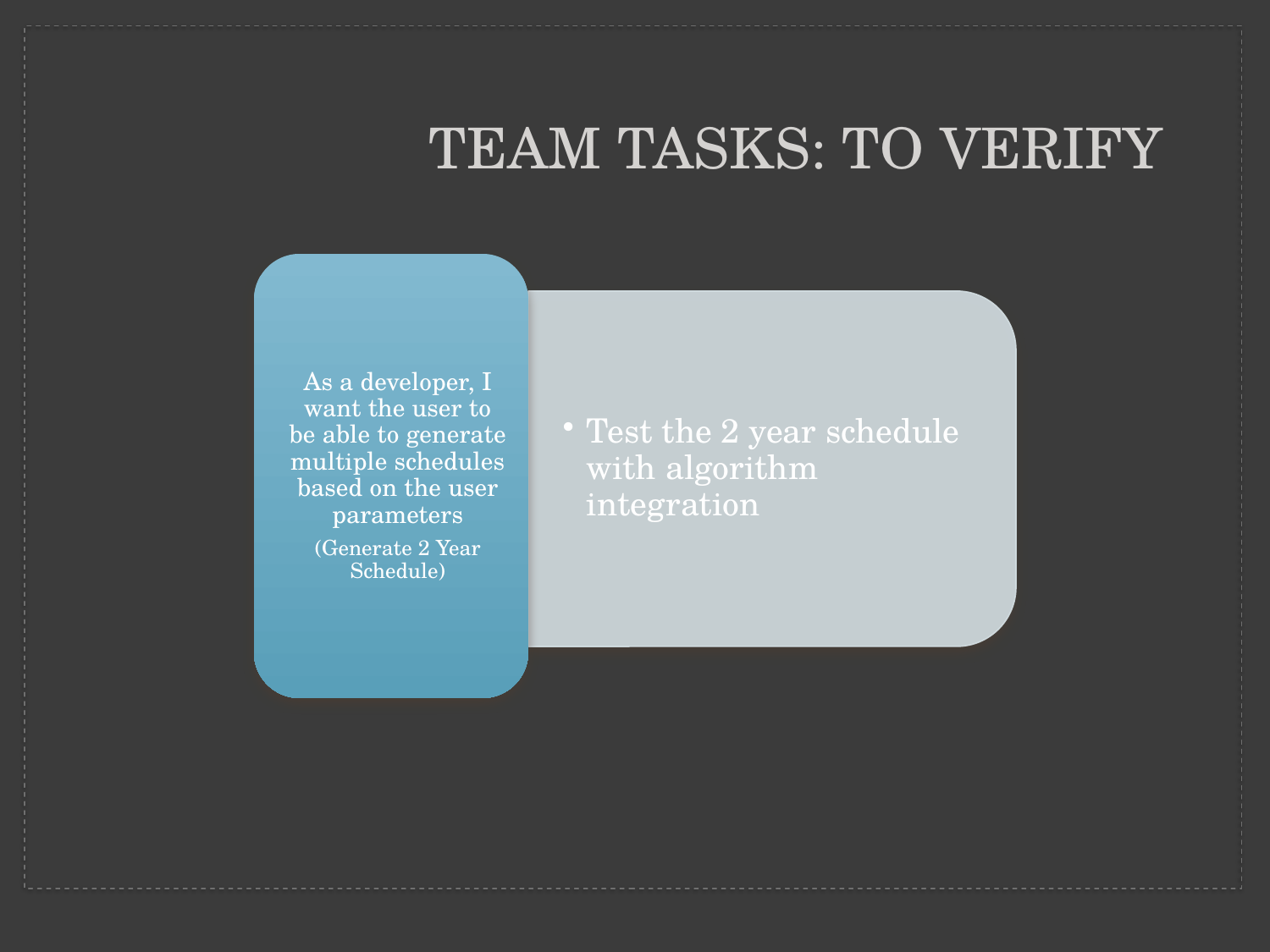

# Team tasks: TO VERIFY
Test the 2 year schedule with algorithm integration
As a developer, I want the user to be able to generate multiple schedules based on the user parameters
(Generate 2 Year Schedule)